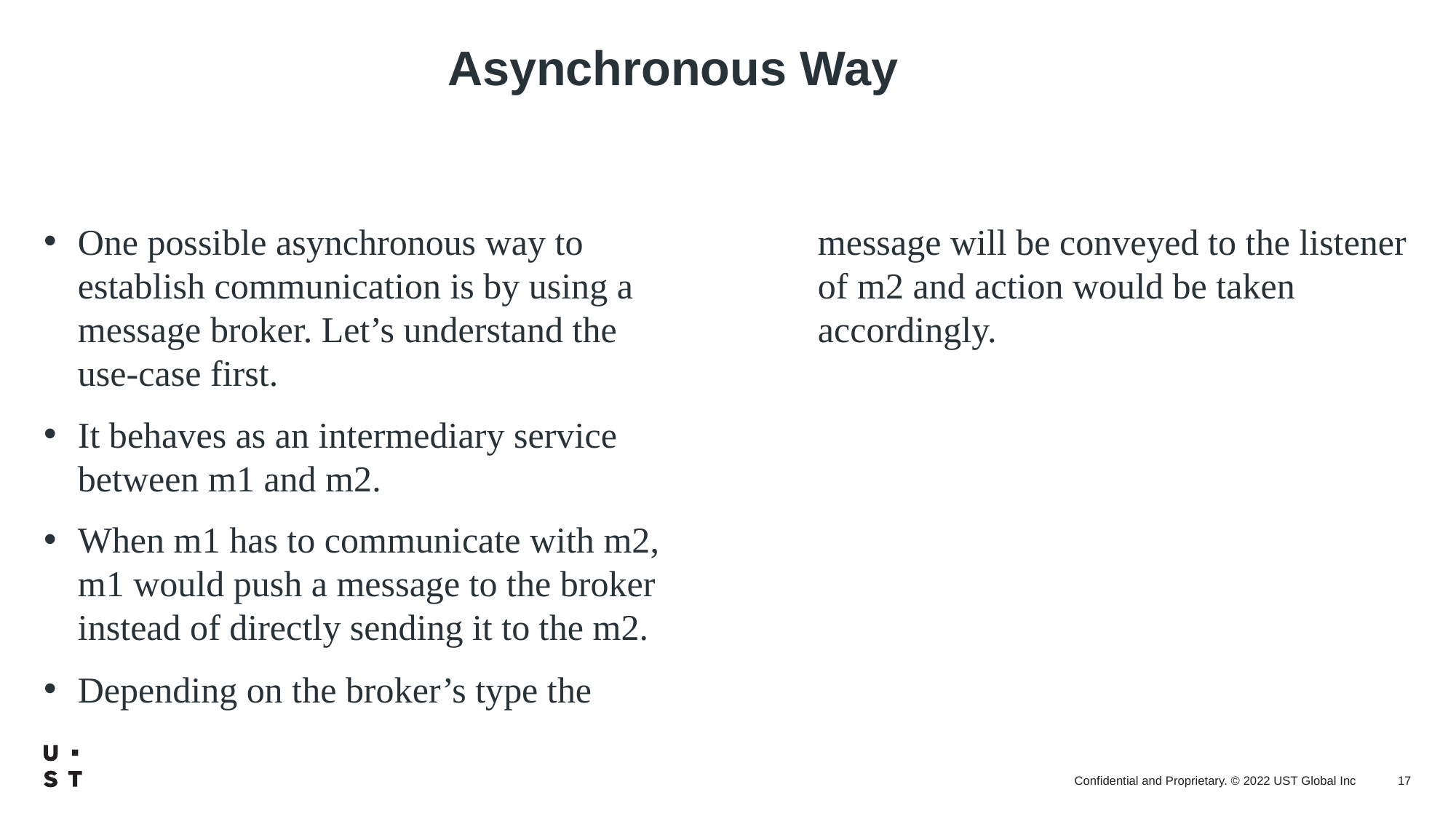

# Asynchronous Way

One possible asynchronous way to establish communication is by using a message broker. Let’s understand the use-case first.
It behaves as an intermediary service between m1 and m2.
When m1 has to communicate with m2, m1 would push a message to the broker instead of directly sending it to the m2.
Depending on the broker’s type the message will be conveyed to the listener of m2 and action would be taken accordingly.